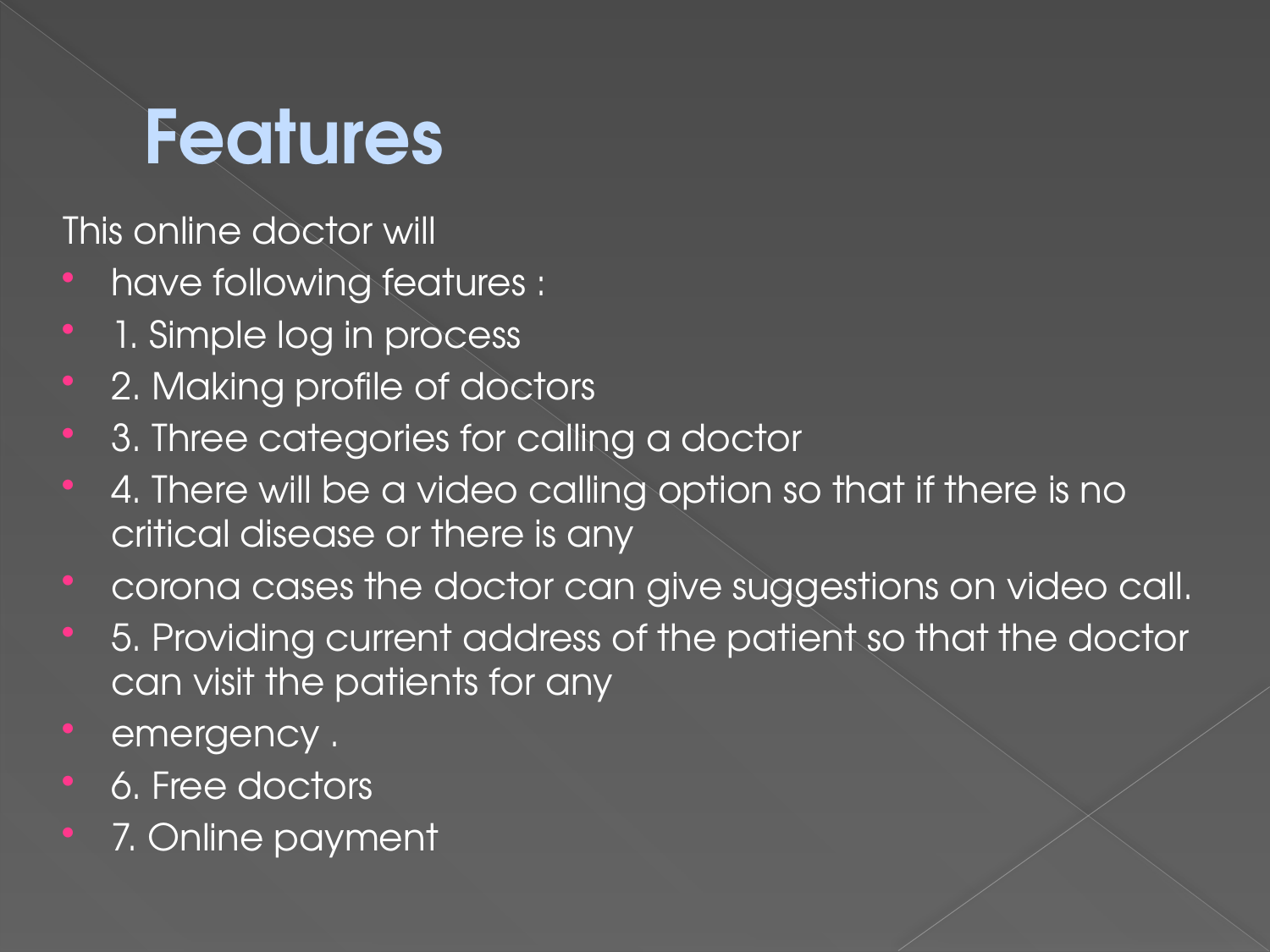

# Features
This online doctor will
have following features :
1. Simple log in process
2. Making profile of doctors
3. Three categories for calling a doctor
4. There will be a video calling option so that if there is no critical disease or there is any
corona cases the doctor can give suggestions on video call.
5. Providing current address of the patient so that the doctor can visit the patients for any
emergency .
6. Free doctors
7. Online payment